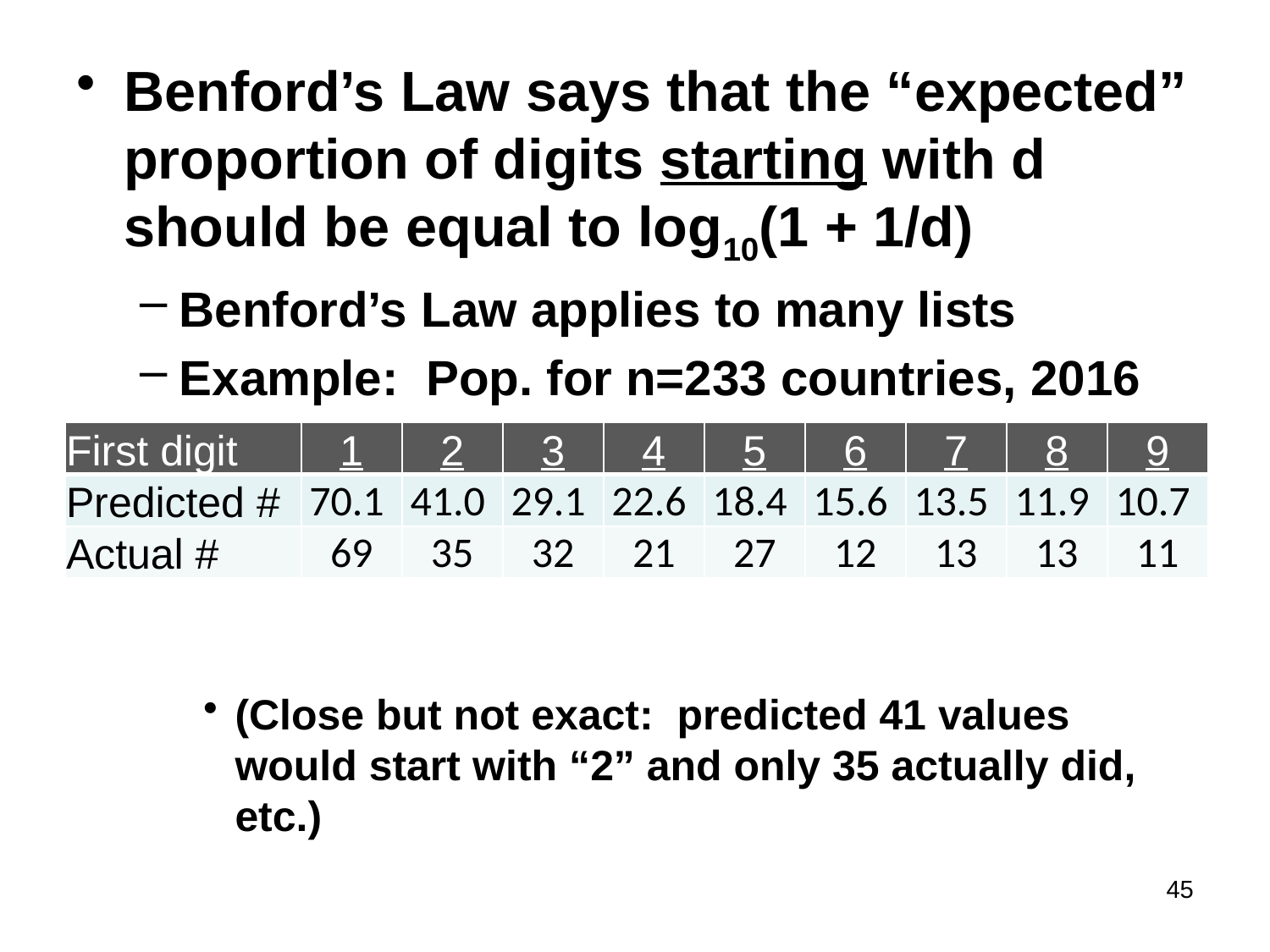

Benford’s Law says that the “expected” proportion of digits starting with d should be equal to log10(1 + 1/d)
Benford’s Law applies to many lists
Example:  Pop. for n=233 countries, 2016

(Close but not exact:  predicted 41 values would start with “2” and only 35 actually did, etc.)

| First digit | 1 | 2 | 3 | 4 | 5 | 6 | 7 | 8 | 9 |
| --- | --- | --- | --- | --- | --- | --- | --- | --- | --- |
| Predicted # | 70.1 | 41.0 | 29.1 | 22.6 | 18.4 | 15.6 | 13.5 | 11.9 | 10.7 |
| Actual # | 69 | 35 | 32 | 21 | 27 | 12 | 13 | 13 | 11 |
45
#